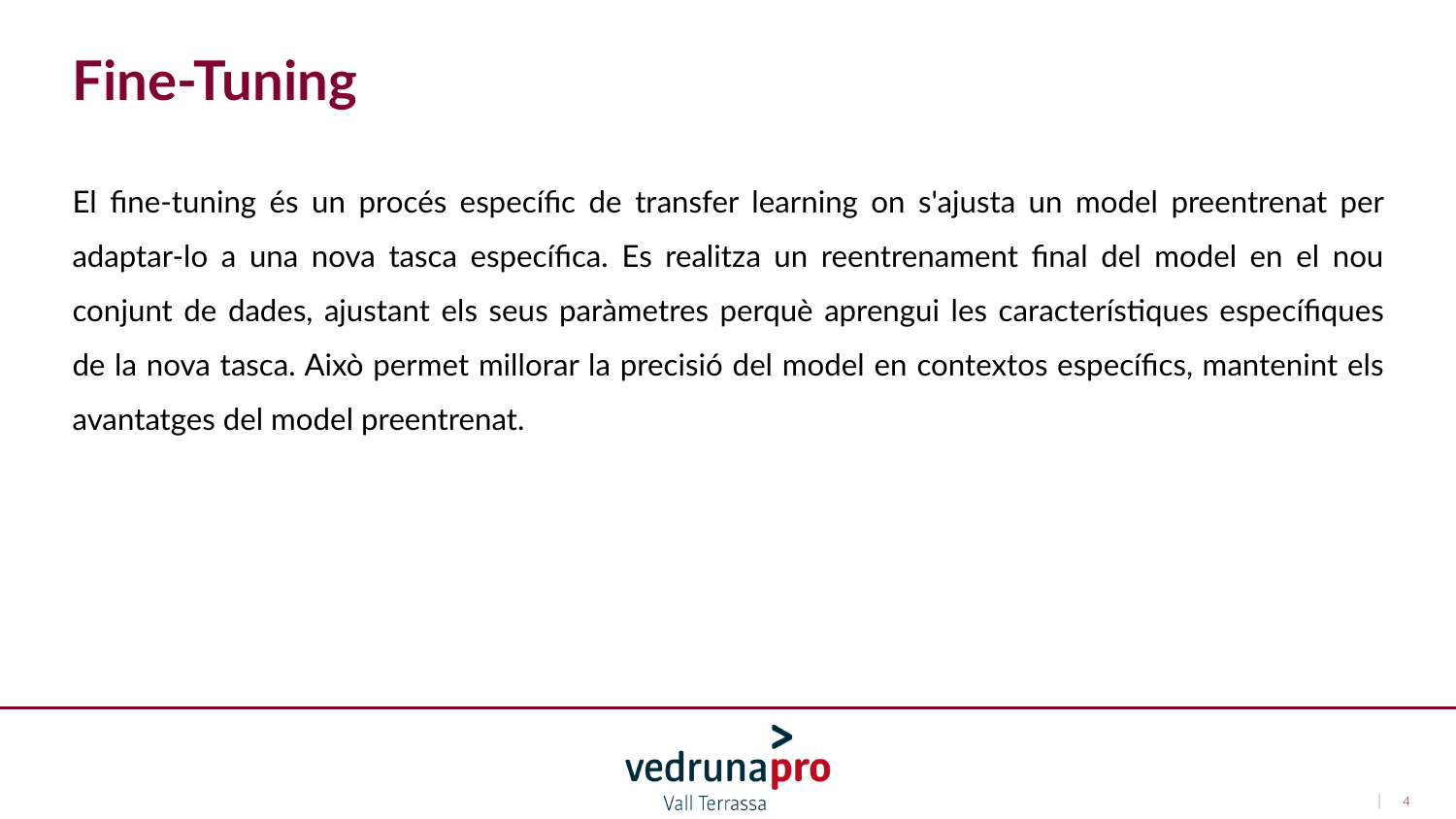

Fine-Tuning
El fine-tuning és un procés específic de transfer learning on s'ajusta un model preentrenat per adaptar-lo a una nova tasca específica. Es realitza un reentrenament final del model en el nou conjunt de dades, ajustant els seus paràmetres perquè aprengui les característiques específiques de la nova tasca. Això permet millorar la precisió del model en contextos específics, mantenint els avantatges del model preentrenat.